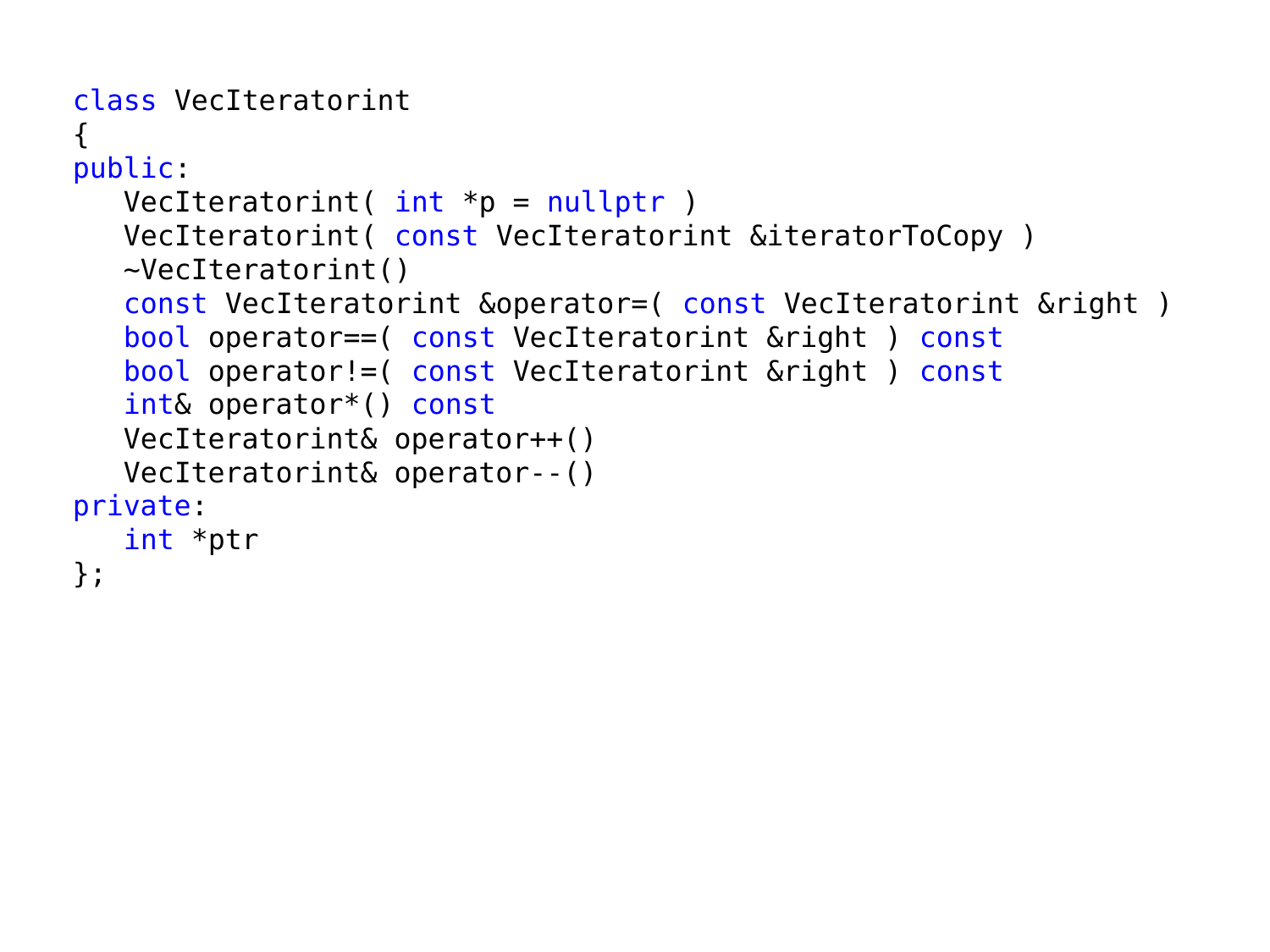

class VecIteratorint
{
public:
   VecIteratorint( int *p = nullptr )
   VecIteratorint( const VecIteratorint &iteratorToCopy )
   ~VecIteratorint()
   const VecIteratorint &operator=( const VecIteratorint &right )
   bool operator==( const VecIteratorint &right ) const
   bool operator!=( const VecIteratorint &right ) const
   int& operator*() const
   VecIteratorint& operator++()
   VecIteratorint& operator--()
private:
   int *ptr
};